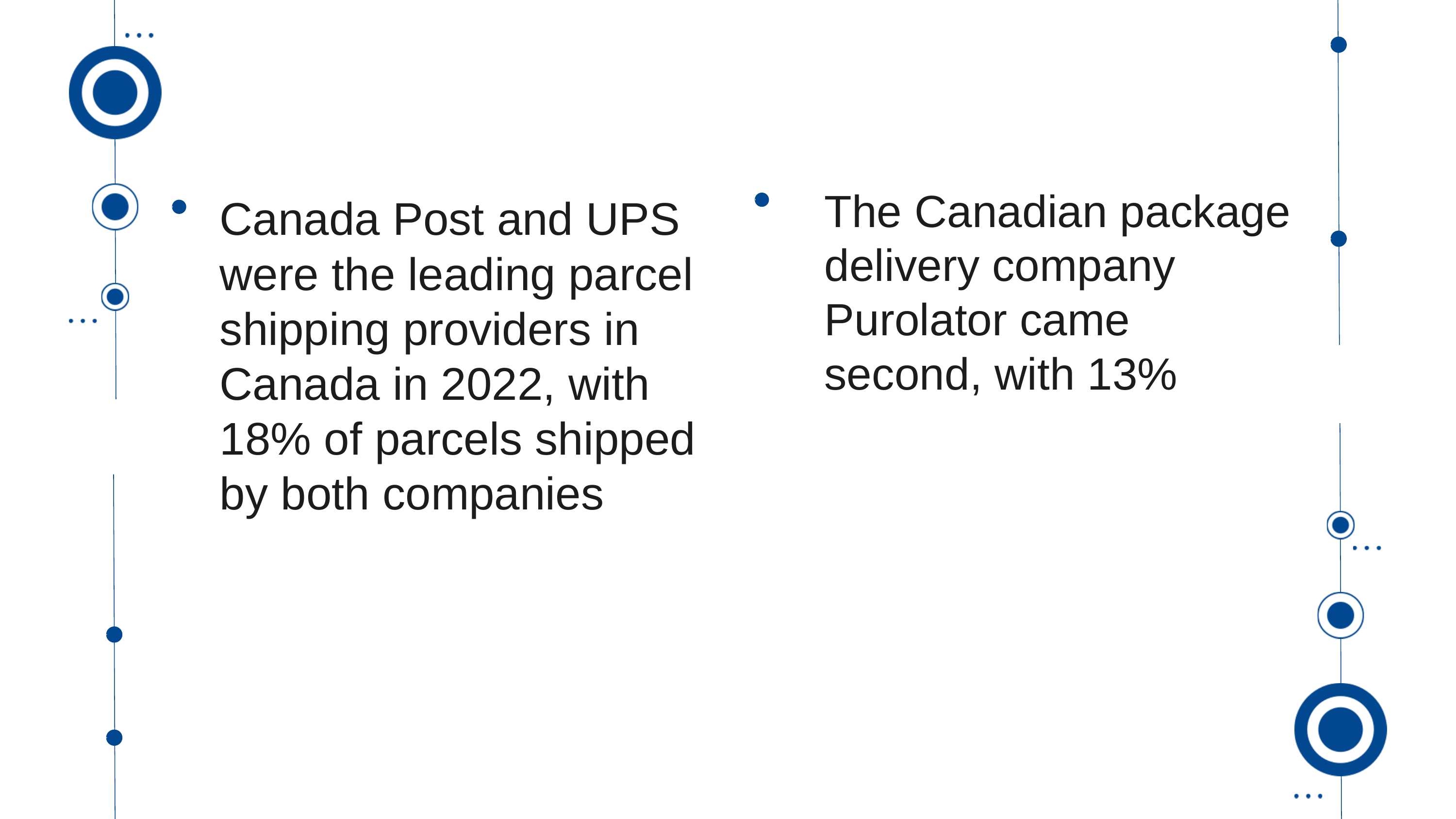

The Canadian package delivery company Purolator came second, with 13%

Canada Post and UPS were the leading parcel shipping providers in Canada in 2022, with 18% of parcels shipped by both companies